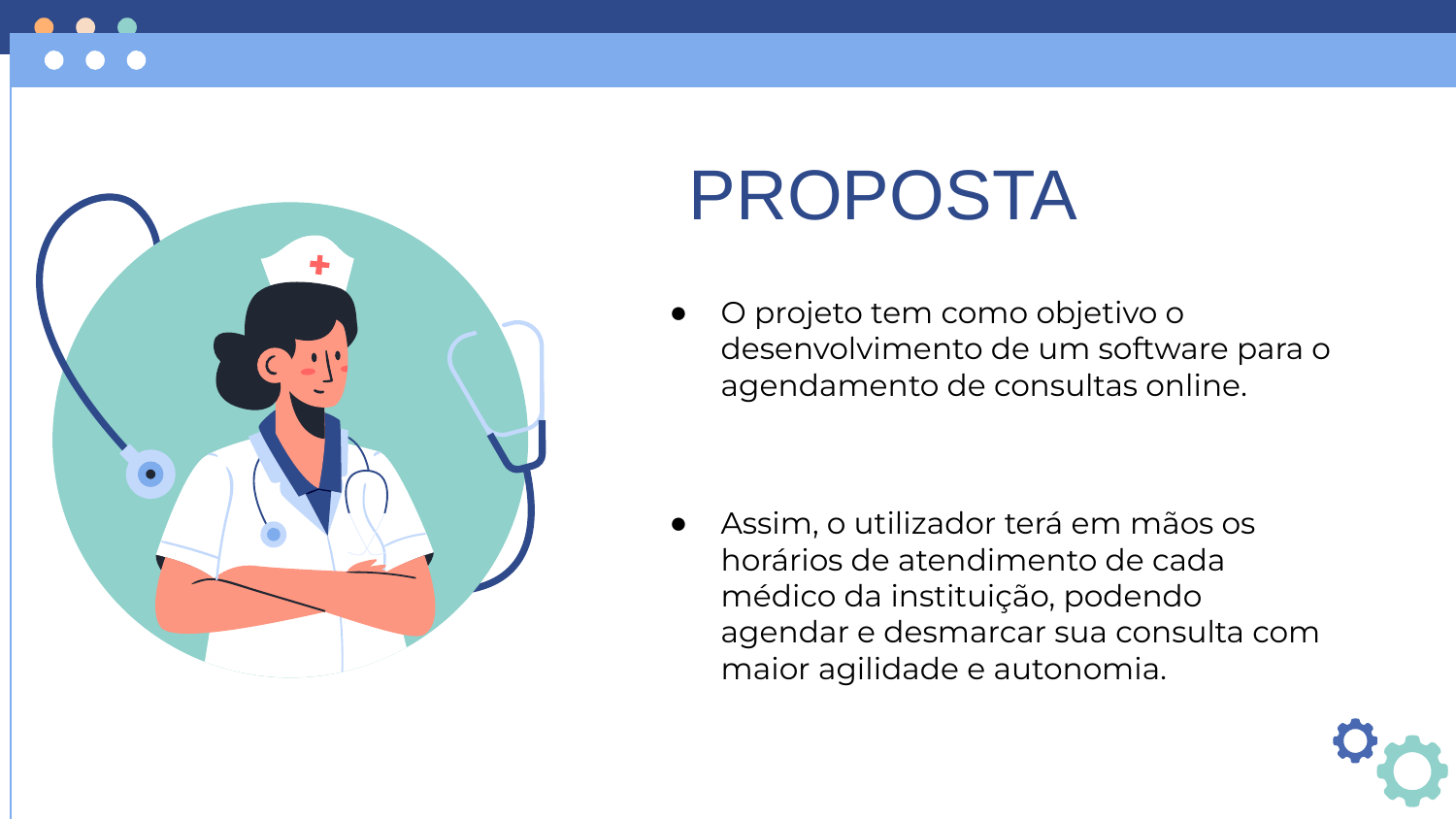

# PROPOSTA

O projeto tem como objetivo o desenvolvimento de um software para o agendamento de consultas online.

Assim, o utilizador terá em mãos os horários de atendimento de cada médico da instituição, podendo agendar e desmarcar sua consulta com maior agilidade e autonomia.